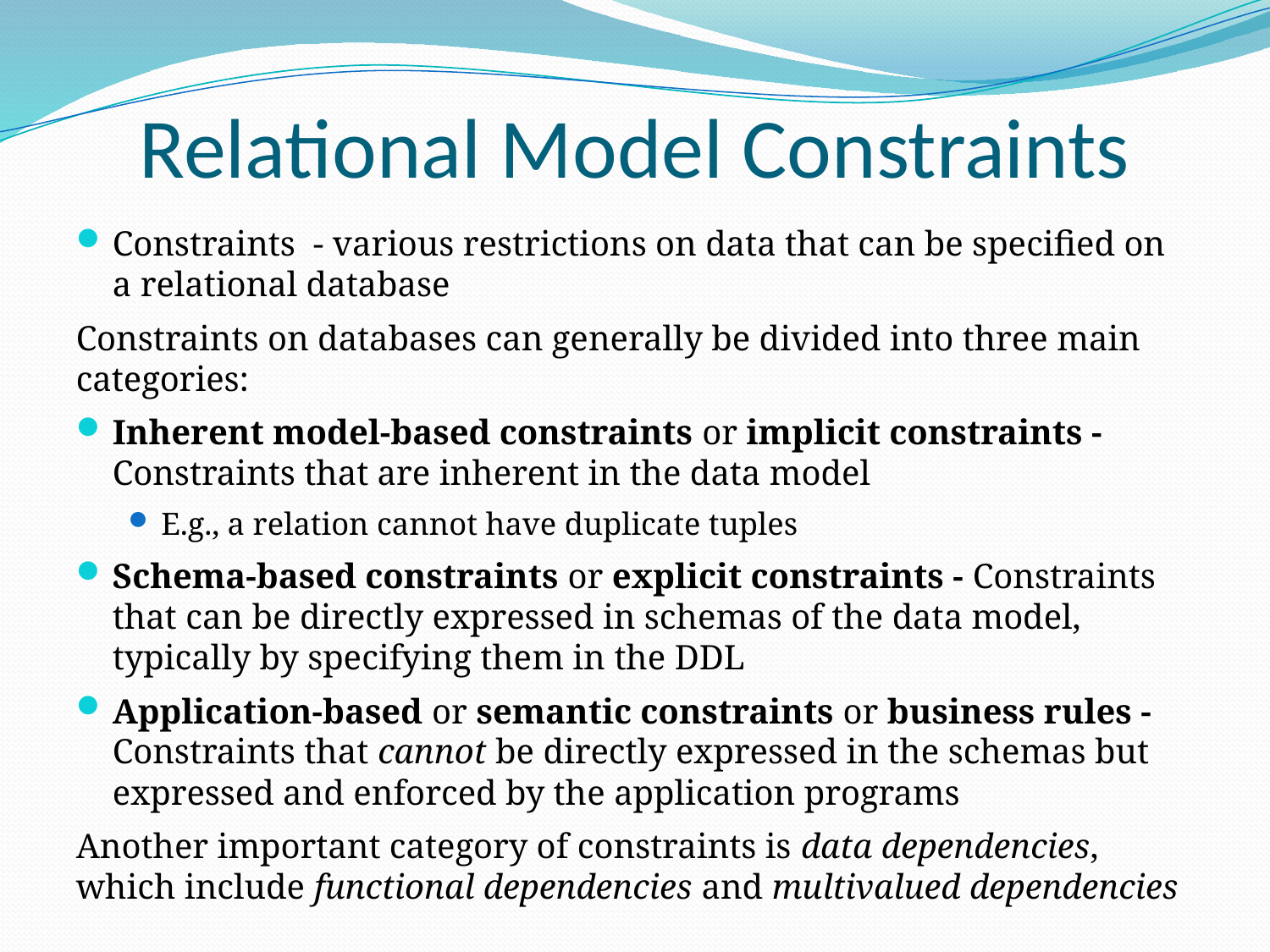

# Relational Model Constraints
Constraints  - various restrictions on data that can be specified on a relational database
Constraints on databases can generally be divided into three main categories:
Inherent model-based constraints or implicit constraints -  Constraints that are inherent in the data model
E.g., a relation cannot have duplicate tuples
Schema-based constraints or explicit constraints - Constraints that can be directly expressed in schemas of the data model, typically by specifying them in the DDL
Application-based or semantic constraints or business rules - Constraints that cannot be directly expressed in the schemas but  expressed and enforced by the application programs
Another important category of constraints is data dependencies, which include functional dependencies and multivalued dependencies